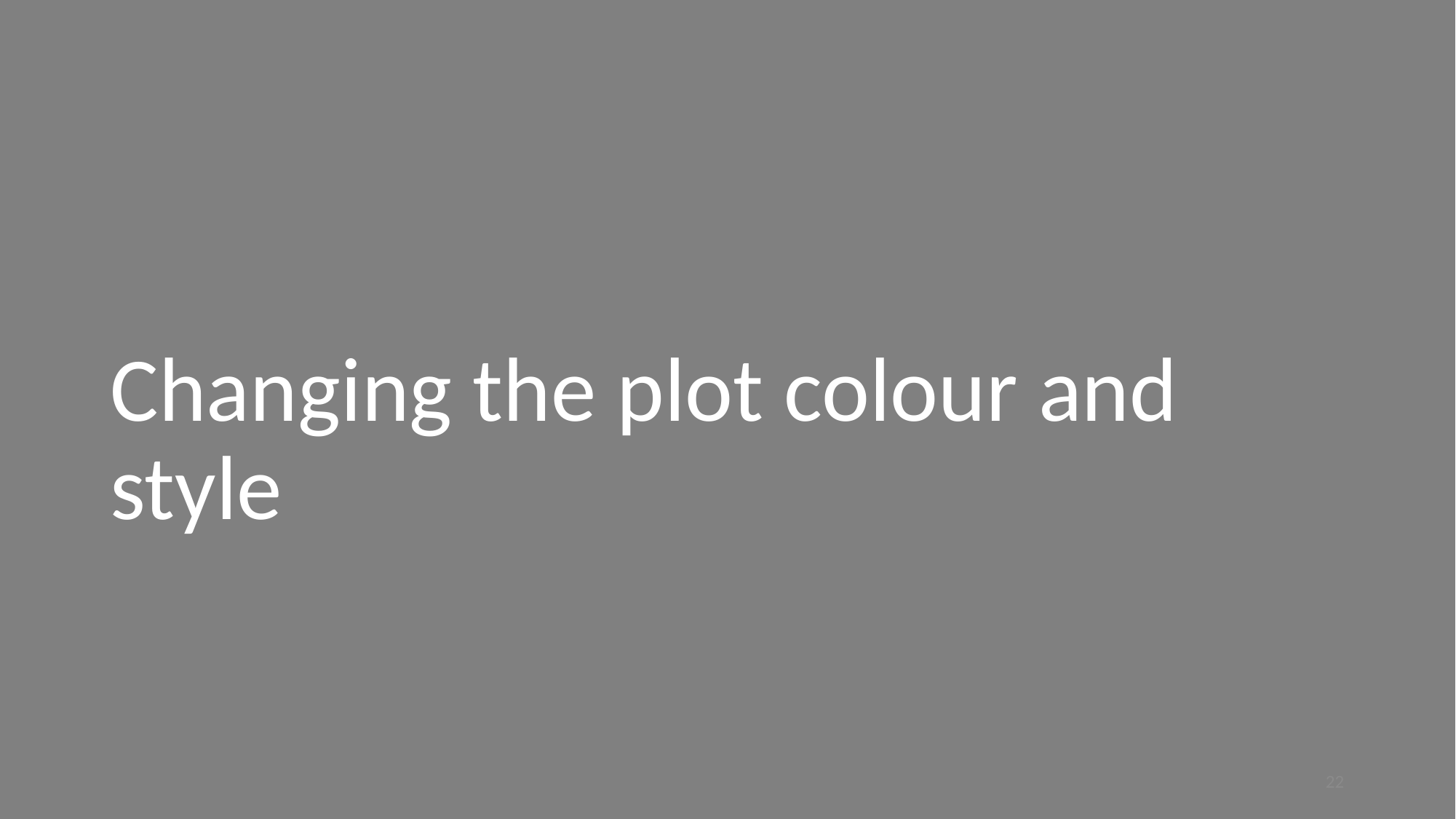

# Changing the plot colour and style
22